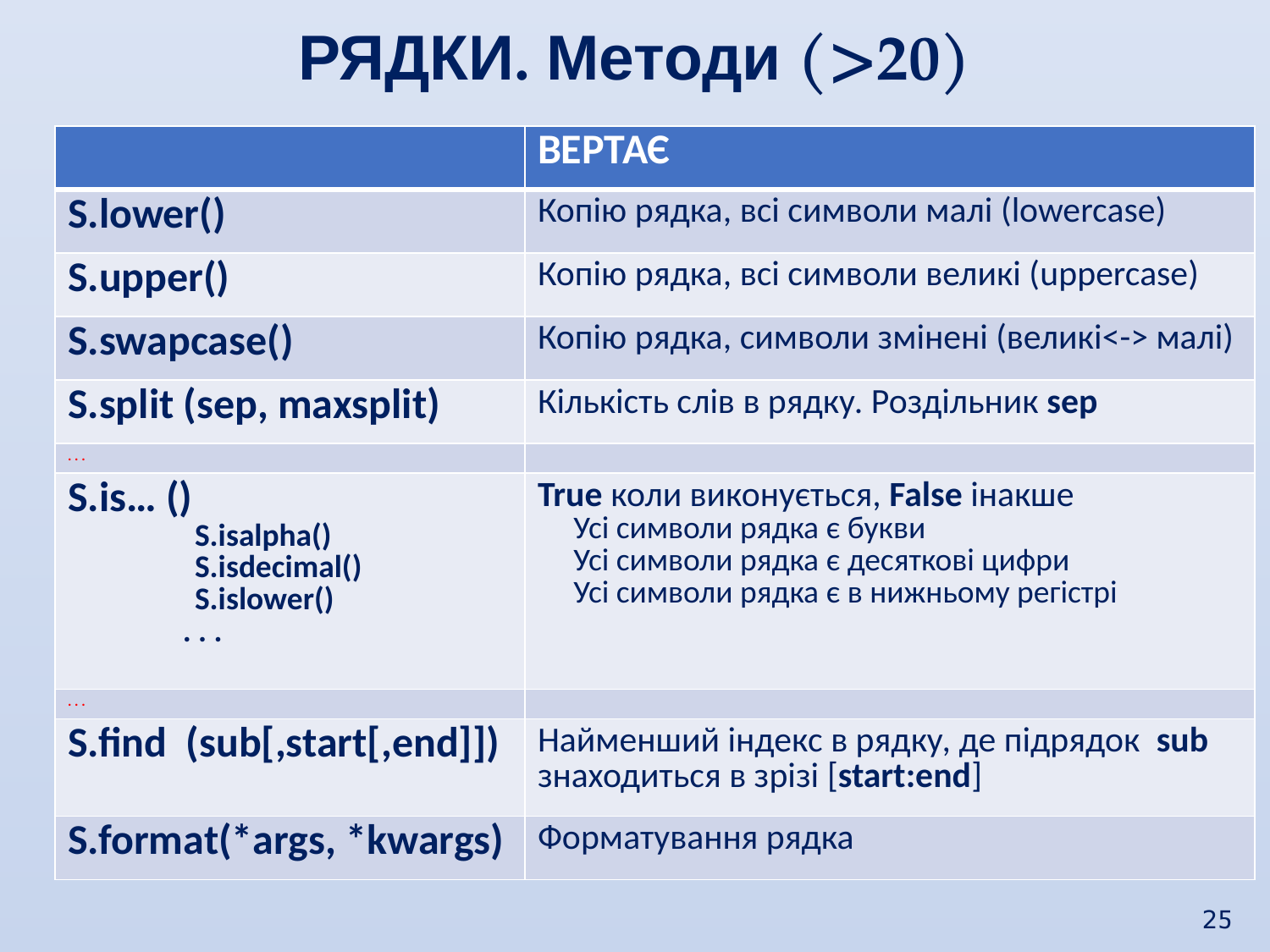

РЯДКИ. Методи (>20)
|  | ВЕРТАЄ |
| --- | --- |
| S.lower() | Копію рядка, всі символи малі (lowercase) |
| S.upper() | Копію рядка, всі символи великі (uppercase) |
| S.swapcase() | Копію рядка, символи змінені (великі<-> малі) |
| S.split (sep, maxsplit) | Кількість слів в рядку. Роздільник sep |
| . . . |  |
| S.is… () S.isalpha() S.isdecimal() S.islower() . . . | True коли виконується, False інакше Усі символи рядка є букви Усі символи рядка є десяткові цифри Усі символи рядка є в нижньому регістрі |
| . . . |  |
| S.find (sub[,start[,end]]) | Найменший індекс в рядку, де підрядок sub знаходиться в зрізі [start:end] |
| S.format(\*args, \*kwargs) | Форматування рядка |
25